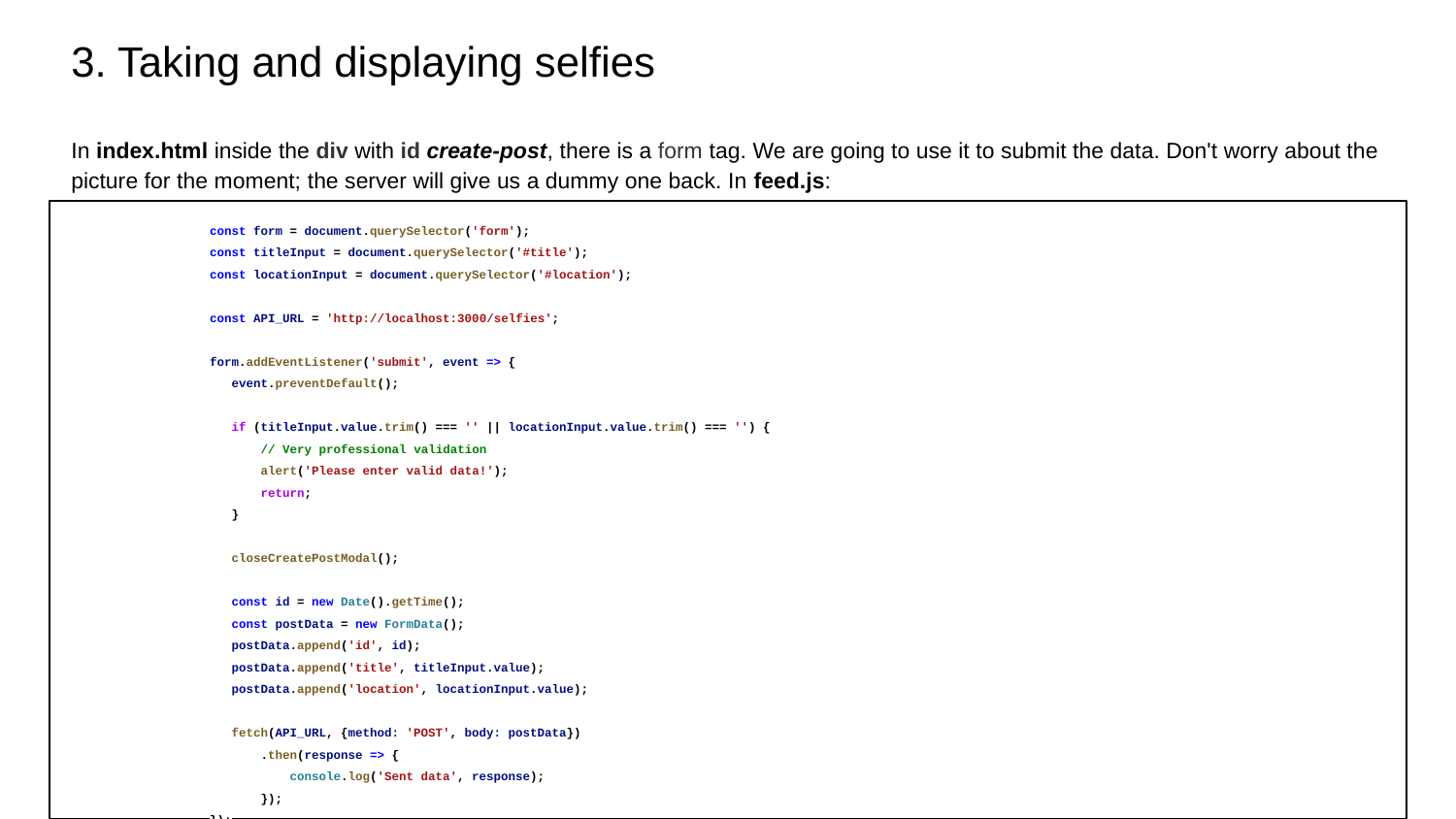

# 3. Taking and displaying selfies
In index.html inside the div with id create-post, there is a form tag. We are going to use it to submit the data. Don't worry about the picture for the moment; the server will give us a dummy one back. In feed.js:

const form = document.querySelector('form');
const titleInput = document.querySelector('#title');
const locationInput = document.querySelector('#location');

const API_URL = 'http://localhost:3000/selfies';

form.addEventListener('submit', event => {
   event.preventDefault();

   if (titleInput.value.trim() === '' || locationInput.value.trim() === '') {
       // Very professional validation
       alert('Please enter valid data!');
       return;
   }

   closeCreatePostModal();

   const id = new Date().getTime();
   const postData = new FormData();
   postData.append('id', id);
   postData.append('title', titleInput.value);
   postData.append('location', locationInput.value);

   fetch(API_URL, {method: 'POST', body: postData})
       .then(response => {
           console.log('Sent data', response);
       });
});